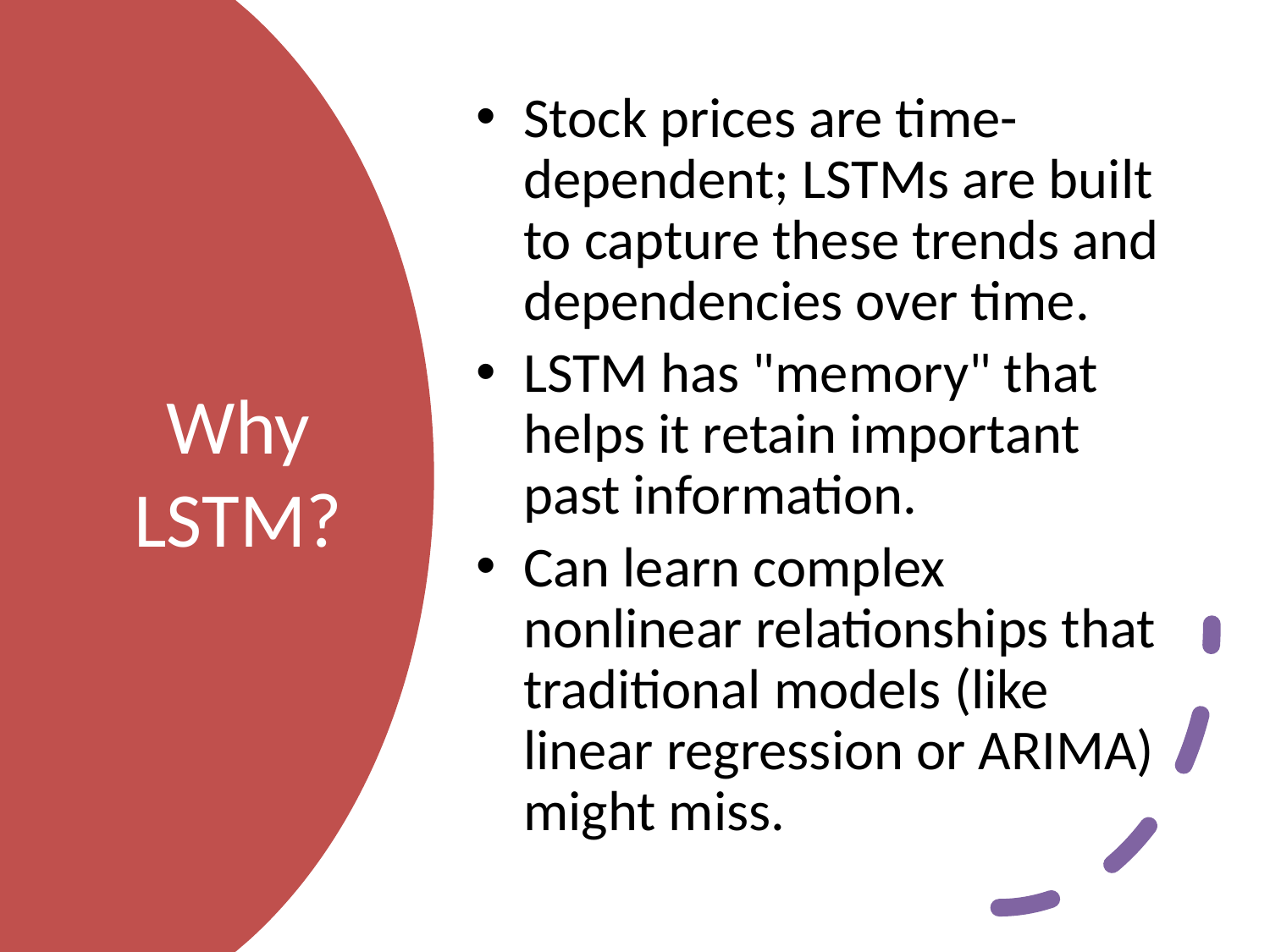

Stock prices are time-dependent; LSTMs are built to capture these trends and dependencies over time.
LSTM has "memory" that helps it retain important past information.
Can learn complex nonlinear relationships that traditional models (like linear regression or ARIMA) might miss.

# Why LSTM?